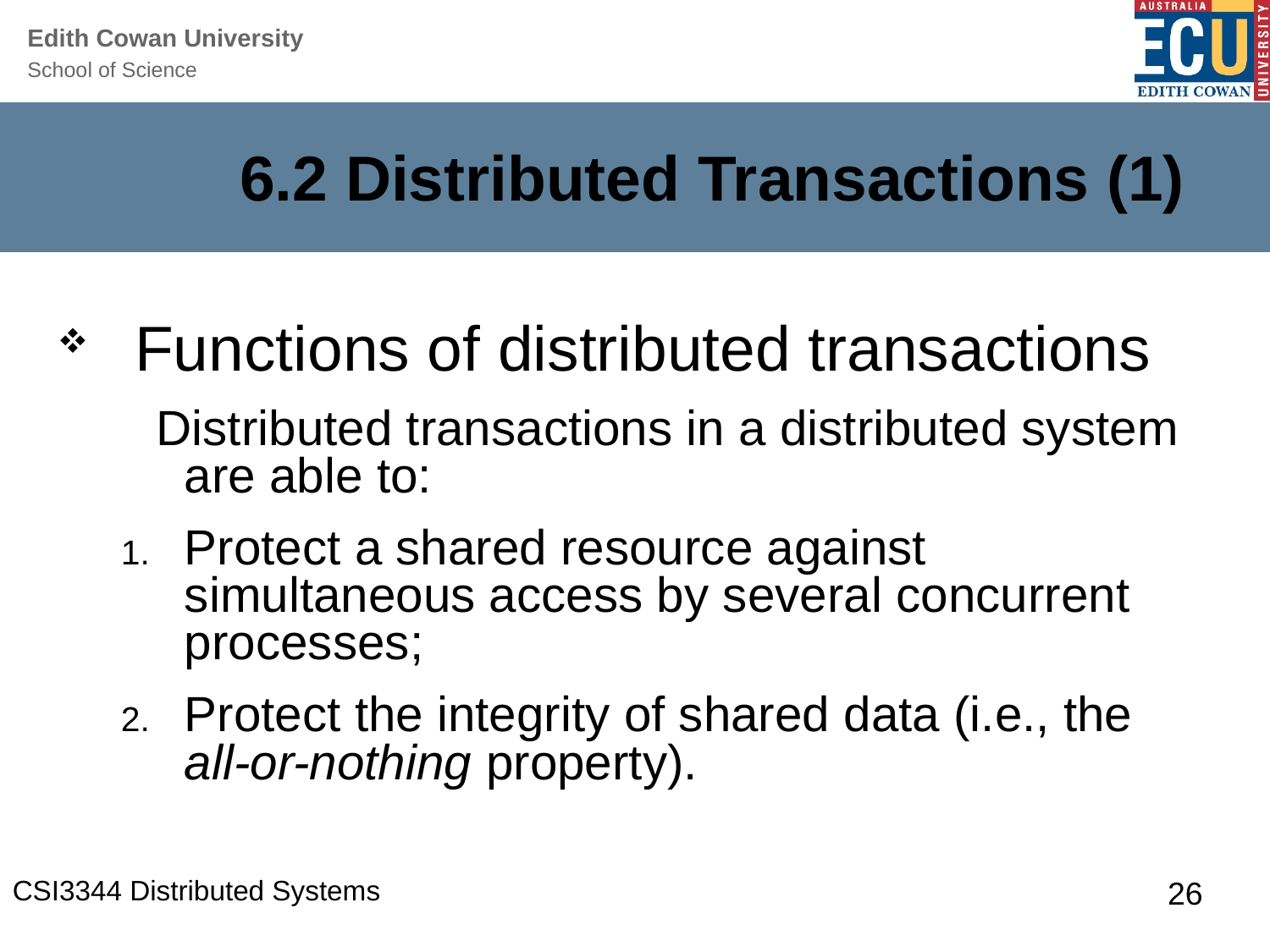

# 6.2 Distributed Transactions (1)
 Functions of distributed transactions
   Distributed transactions in a distributed system are able to:
Protect a shared resource against simultaneous access by several concurrent processes;
Protect the integrity of shared data (i.e., the all-or-nothing property).
CSI3344 Distributed Systems
26